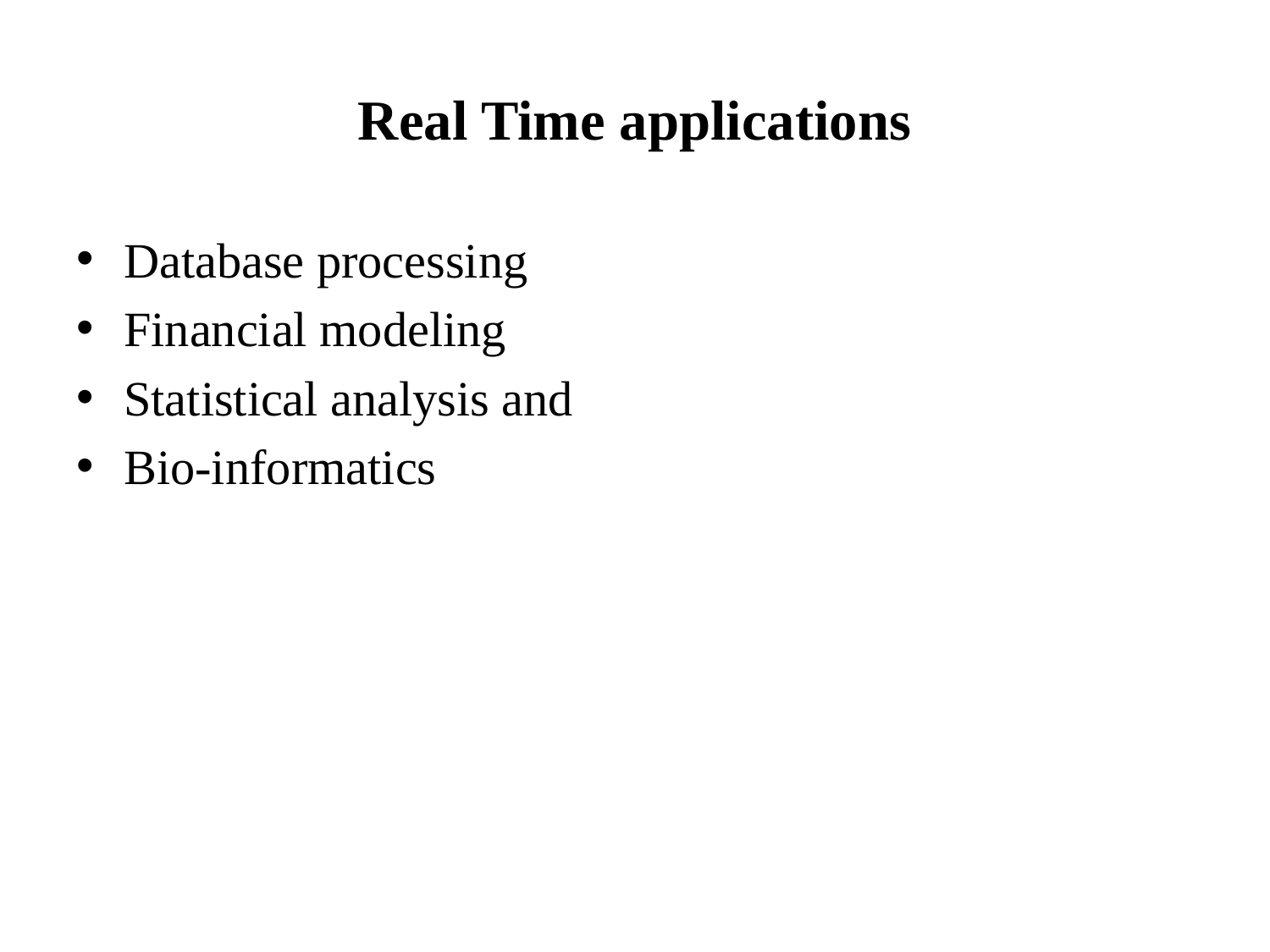

# Real Time applications
Database processing
Financial modeling
Statistical analysis and
Bio-informatics